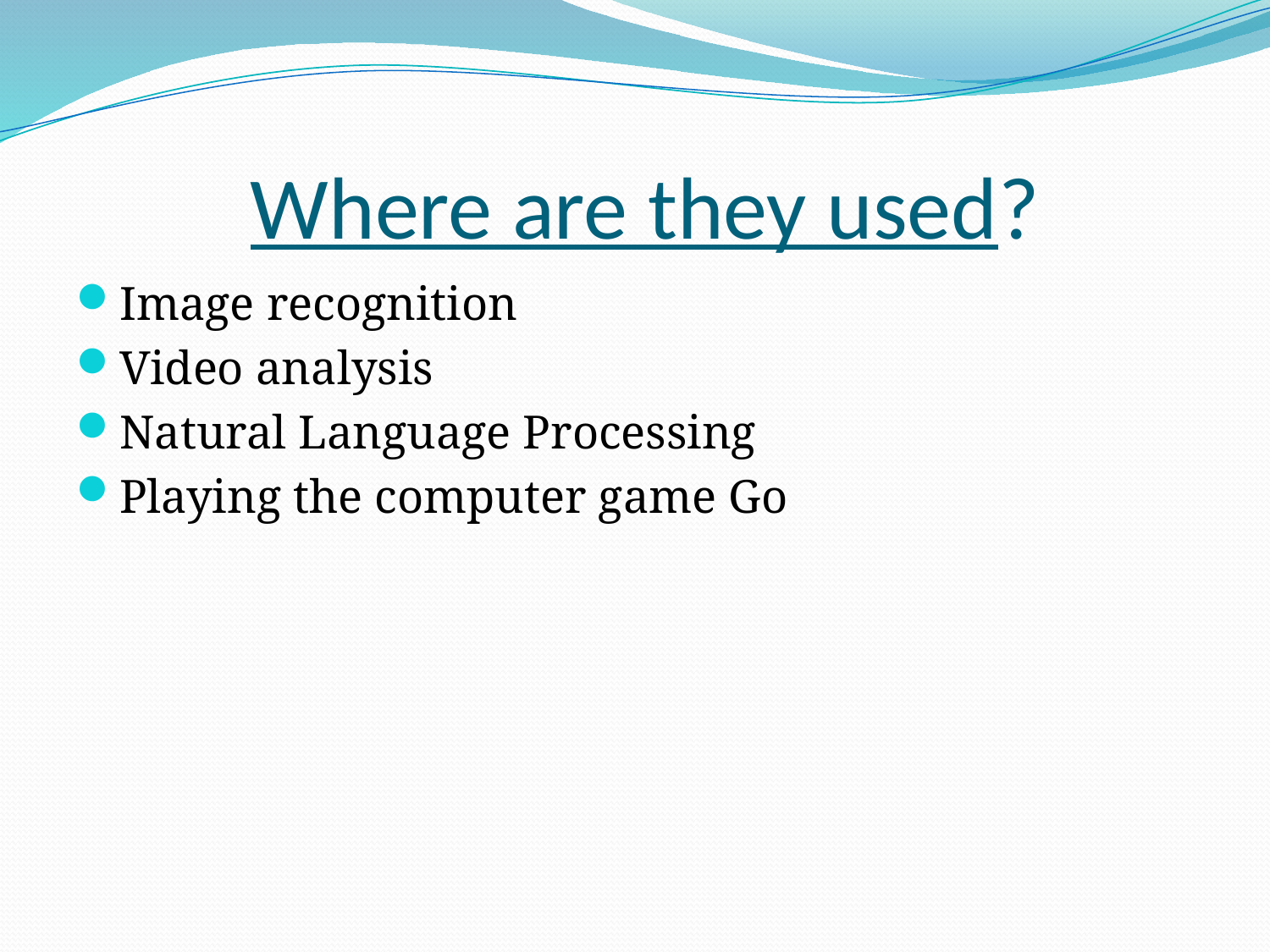

# Where are they used?
Image recognition
Video analysis
Natural Language Processing
Playing the computer game Go